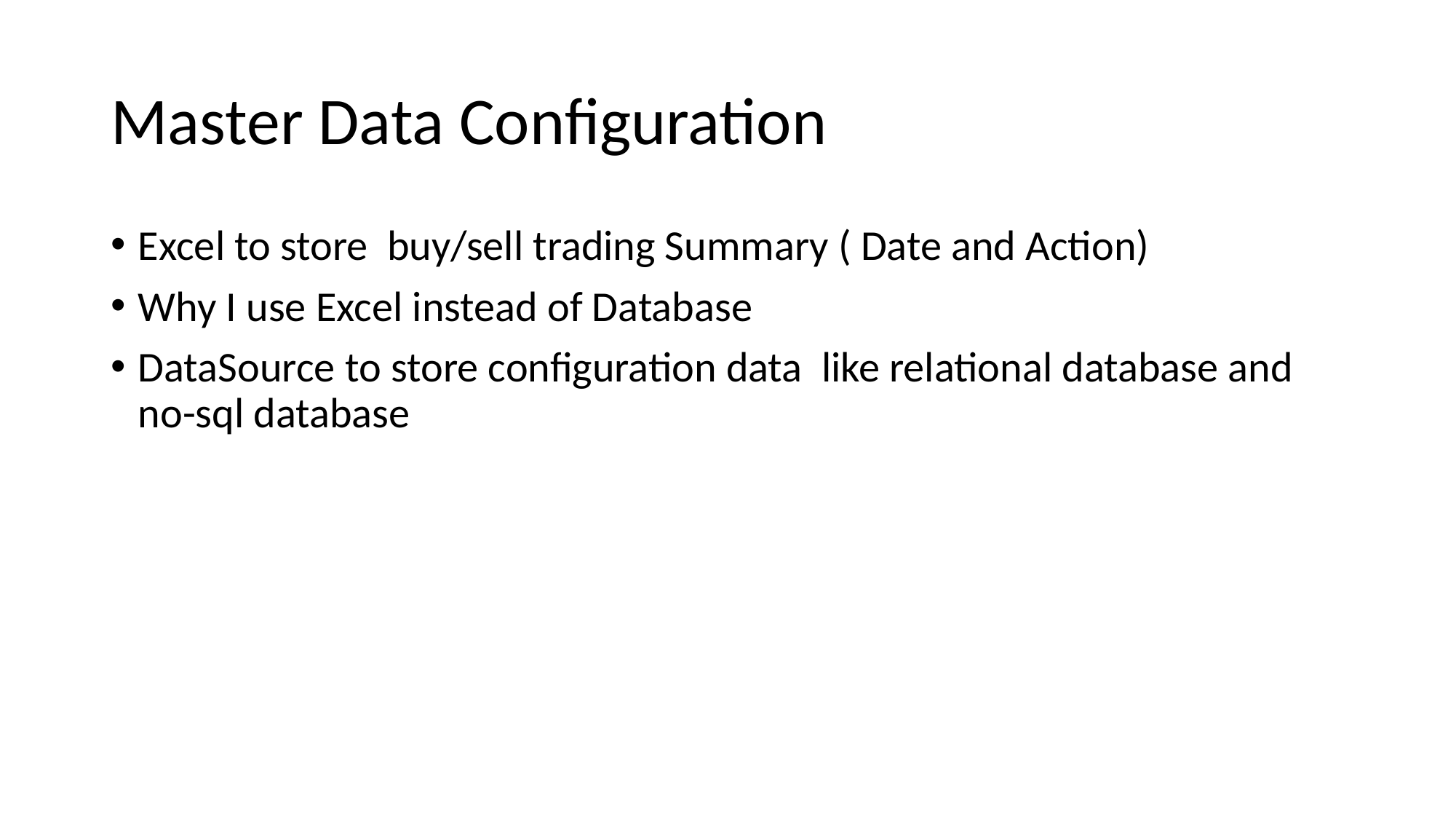

# Master Data Configuration
Excel to store  buy/sell trading Summary ( Date and Action)
Why I use Excel instead of Database
DataSource to store configuration data  like relational database and no-sql database